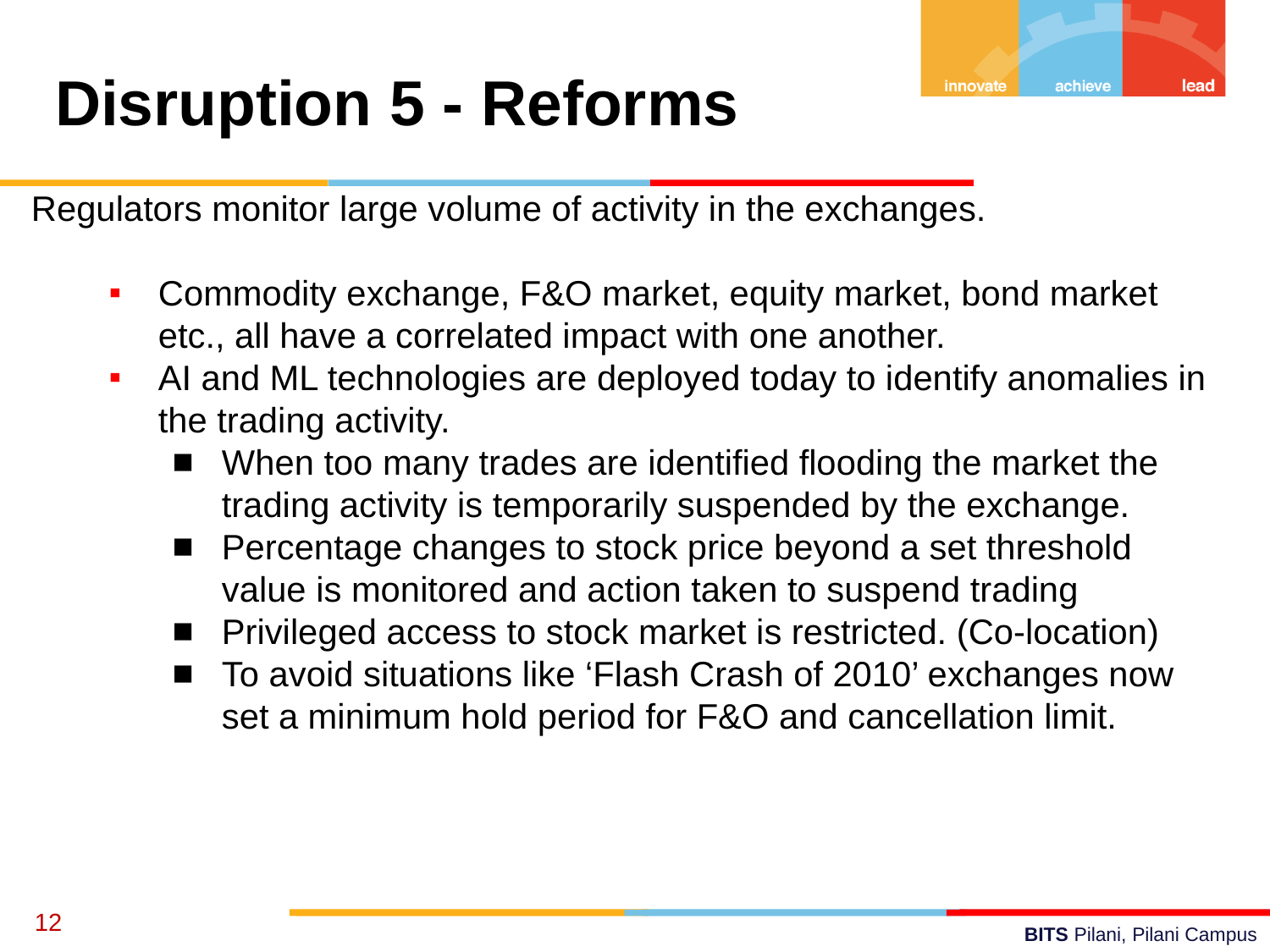

Disruption 5 - Reforms
Regulators monitor large volume of activity in the exchanges.

Commodity exchange, F&O market, equity market, bond market etc., all have a correlated impact with one another.
AI and ML technologies are deployed today to identify anomalies in the trading activity.
When too many trades are identified flooding the market the trading activity is temporarily suspended by the exchange.
Percentage changes to stock price beyond a set threshold value is monitored and action taken to suspend trading
Privileged access to stock market is restricted. (Co-location)
To avoid situations like ‘Flash Crash of 2010’ exchanges now set a minimum hold period for F&O and cancellation limit.

12